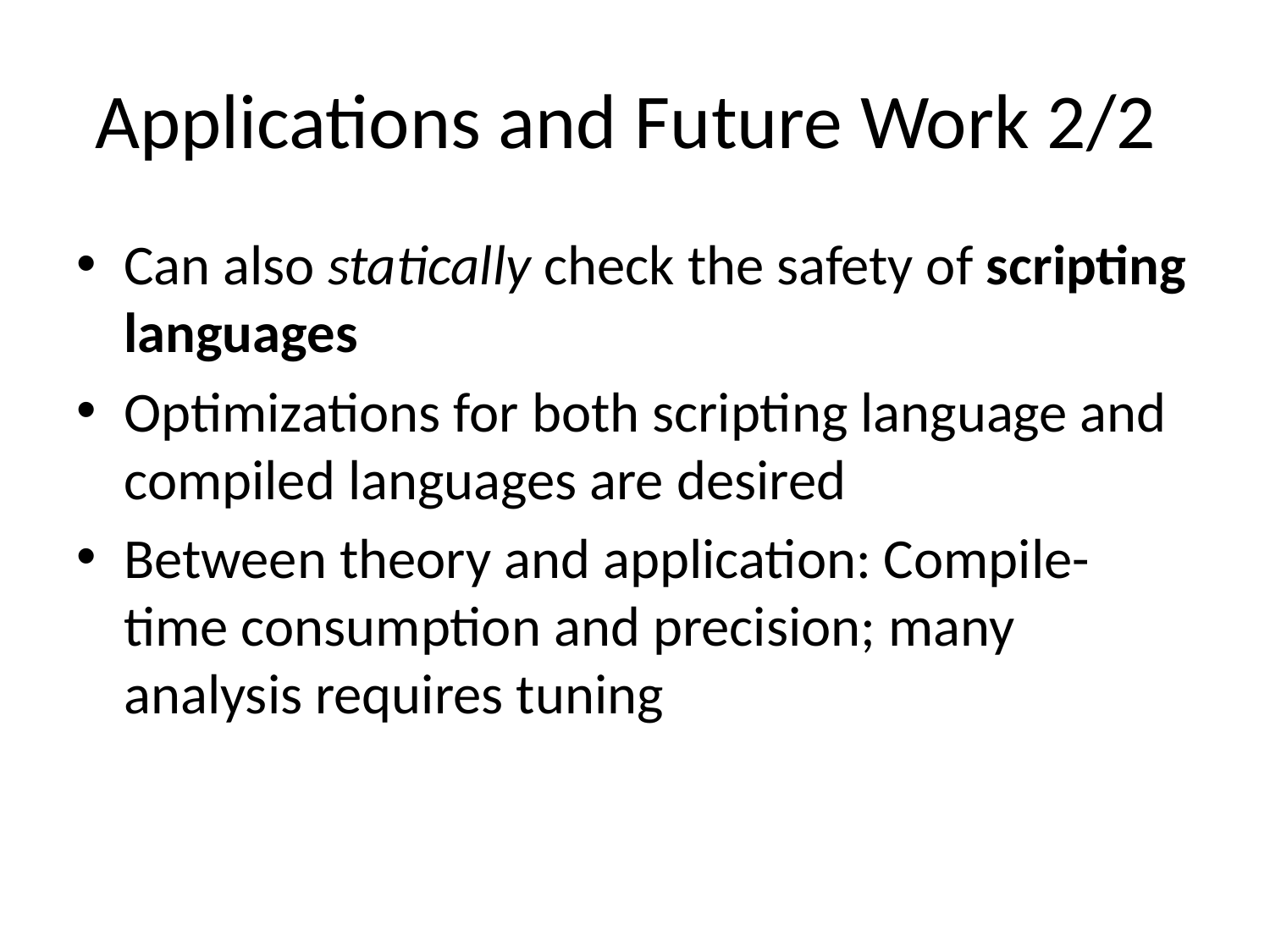

# Applications and Future Work 2/2
Can also statically check the safety of scripting languages
Optimizations for both scripting language and compiled languages are desired
Between theory and application: Compile-time consumption and precision; many analysis requires tuning